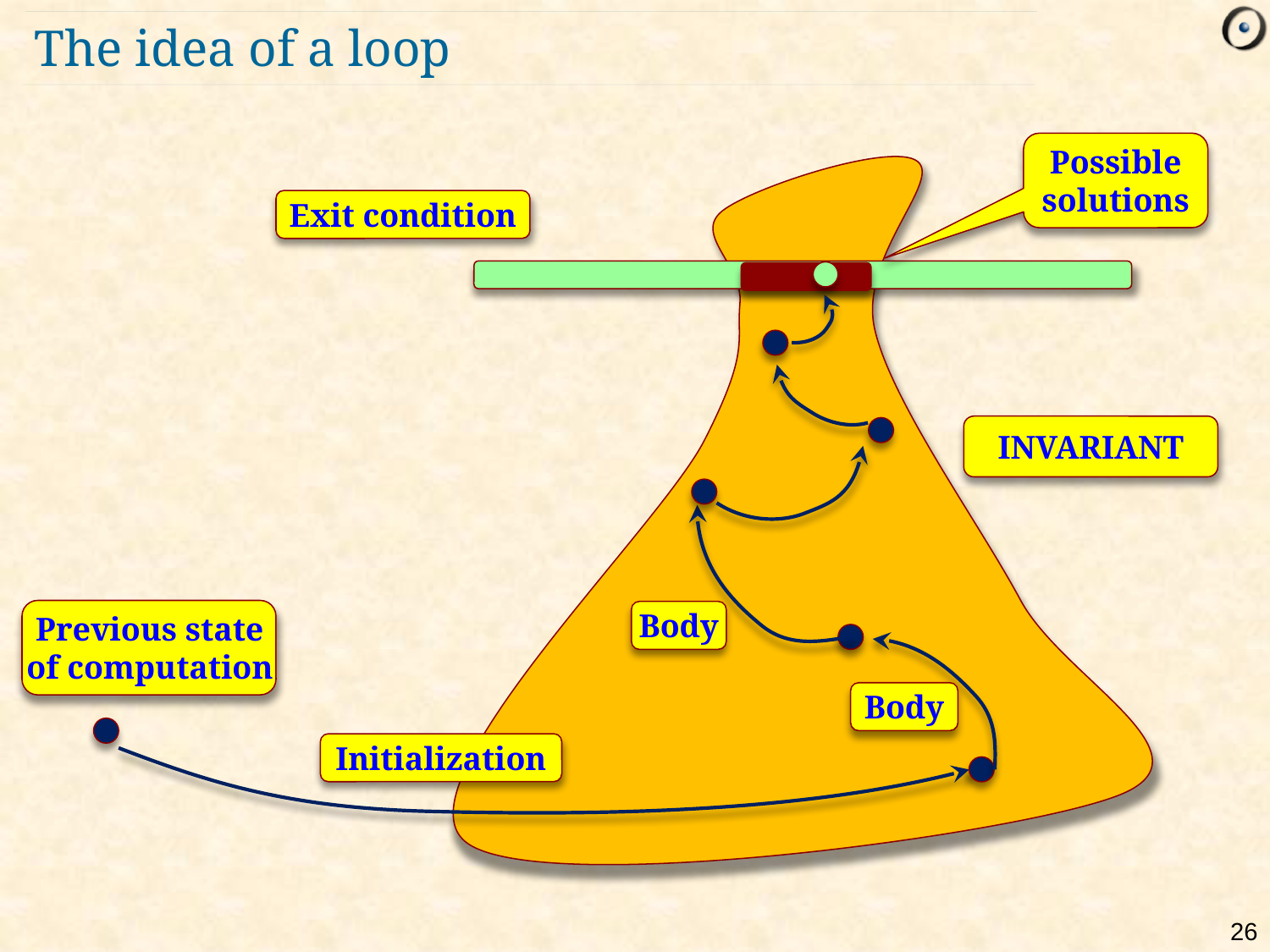

# The idea of a loop
Possible
solutions

Exit condition

INVARIANT

Previous state
of computation
Body

Body

Initialization